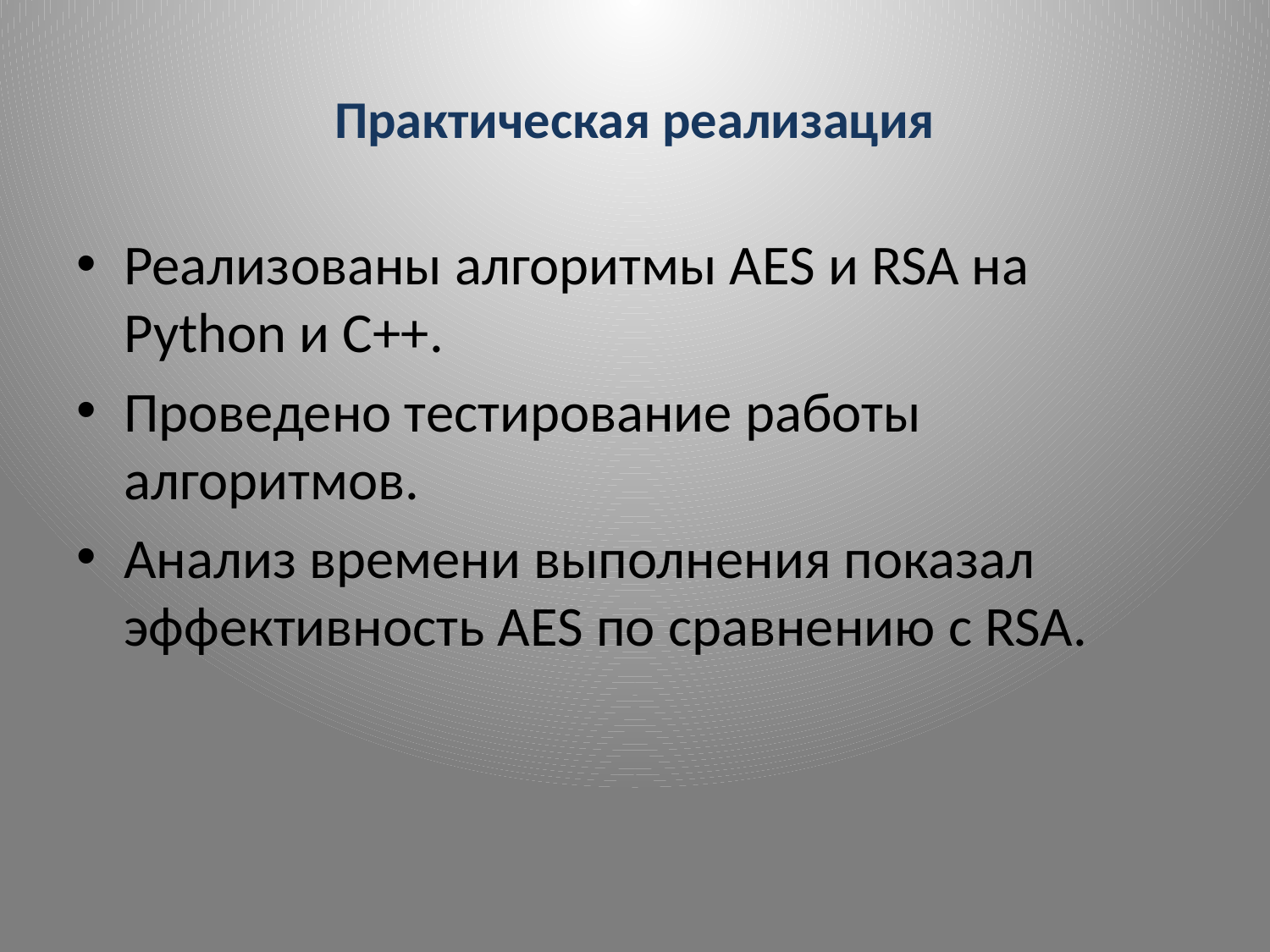

# Практическая реализация
Реализованы алгоритмы AES и RSA на Python и C++.
Проведено тестирование работы алгоритмов.
Анализ времени выполнения показал эффективность AES по сравнению с RSA.